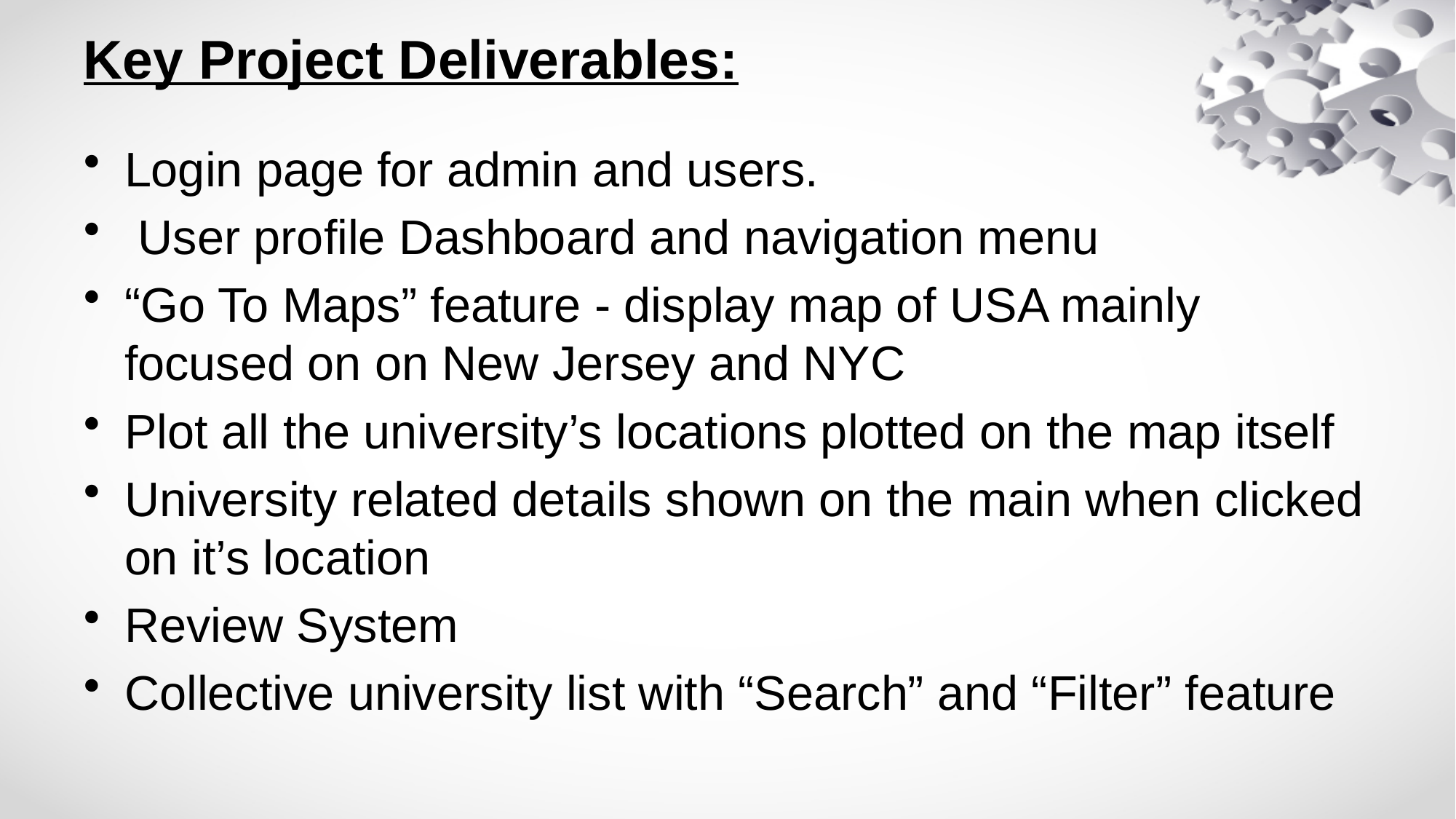

# Key Project Deliverables:
Login page for admin and users.
 User profile Dashboard and navigation menu
“Go To Maps” feature - display map of USA mainly focused on on New Jersey and NYC
Plot all the university’s locations plotted on the map itself
University related details shown on the main when clicked on it’s location
Review System
Collective university list with “Search” and “Filter” feature